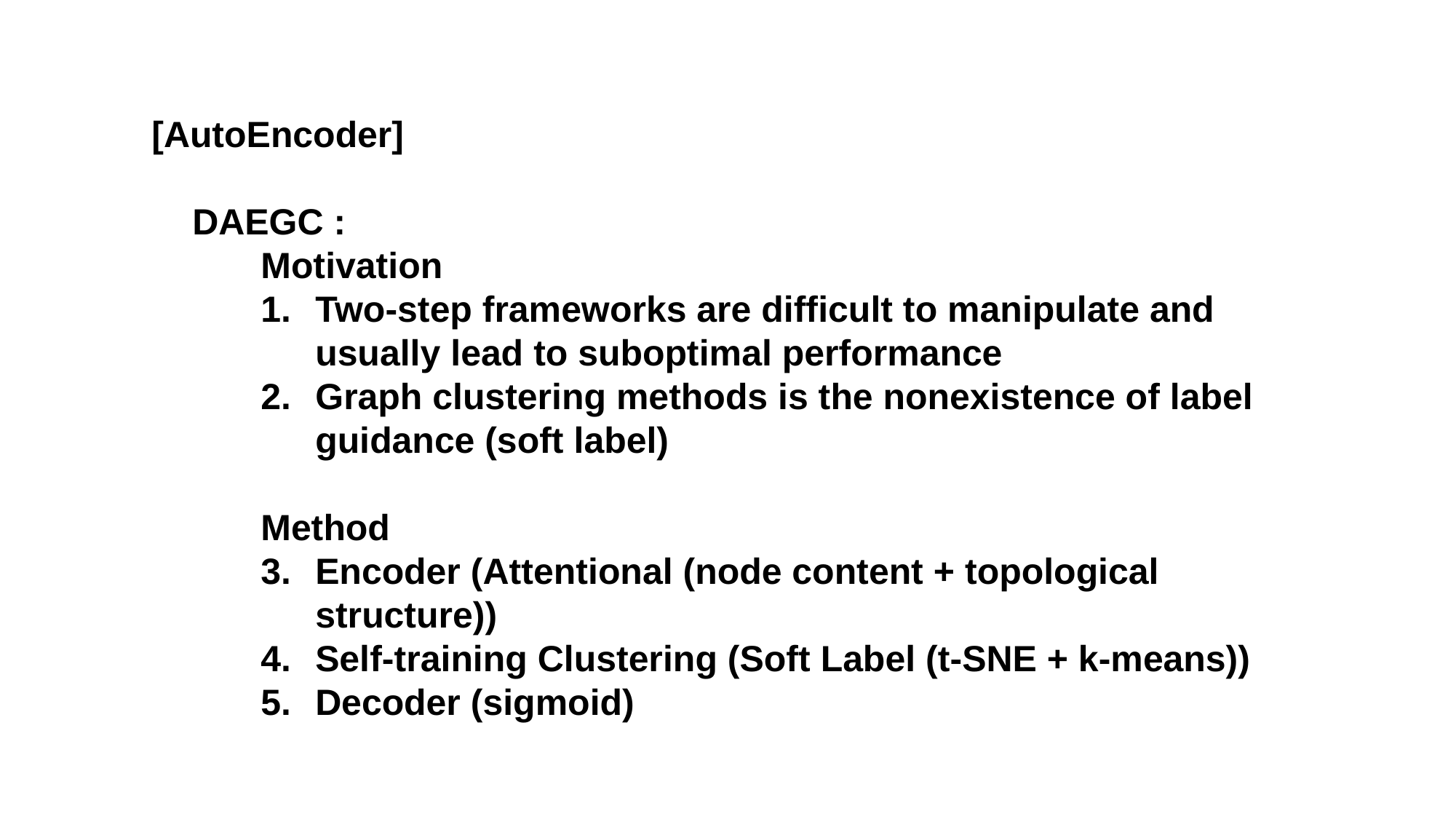

[AutoEncoder]

    DAEGC :
	Motivation
Two-step frameworks are difficult to manipulate and usually lead to suboptimal performance
Graph clustering methods is the nonexistence of label guidance (soft label)

	Method
Encoder (Attentional (node content + topological structure))
Self-training Clustering (Soft Label (t-SNE + k-means))
Decoder (sigmoid)